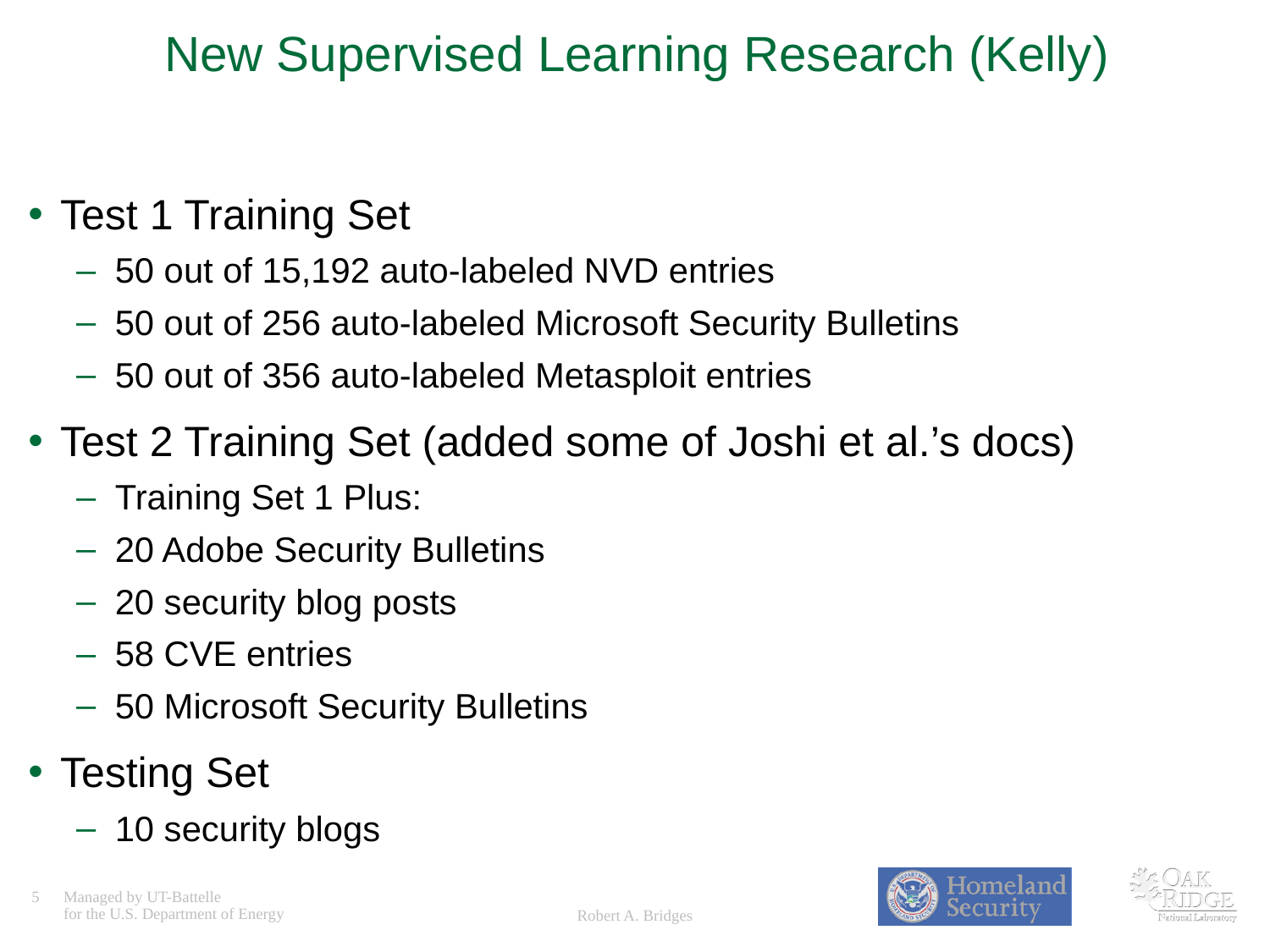

# New Supervised Learning Research (Kelly)
Test 1 Training Set
50 out of 15,192 auto-labeled NVD entries
50 out of 256 auto-labeled Microsoft Security Bulletins
50 out of 356 auto-labeled Metasploit entries
Test 2 Training Set (added some of Joshi et al.’s docs)
Training Set 1 Plus:
20 Adobe Security Bulletins
20 security blog posts
58 CVE entries
50 Microsoft Security Bulletins
Testing Set
10 security blogs